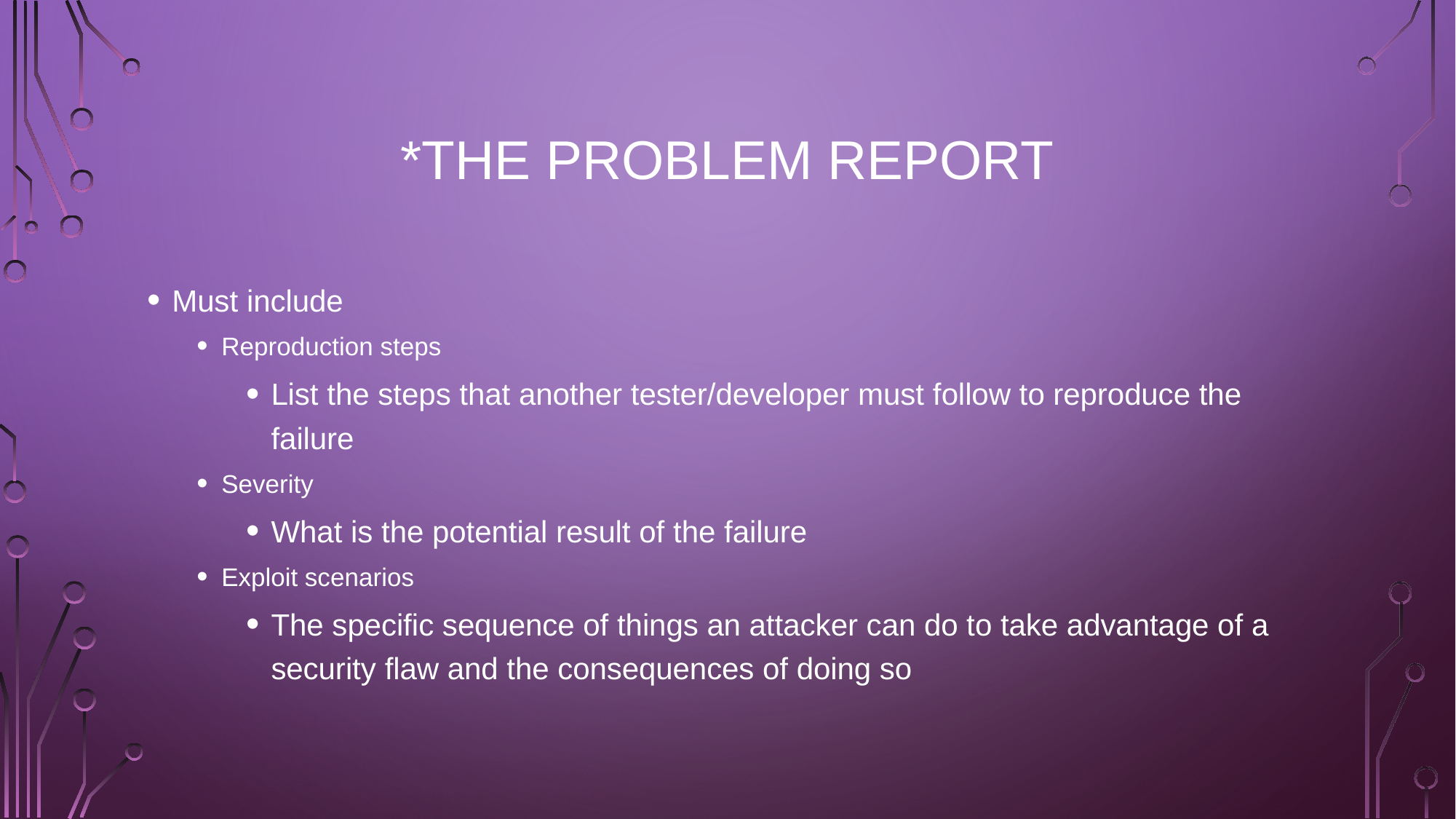

# *The Problem Report
Must include
Reproduction steps
List the steps that another tester/developer must follow to reproduce the failure
Severity
What is the potential result of the failure
Exploit scenarios
The specific sequence of things an attacker can do to take advantage of a security flaw and the consequences of doing so